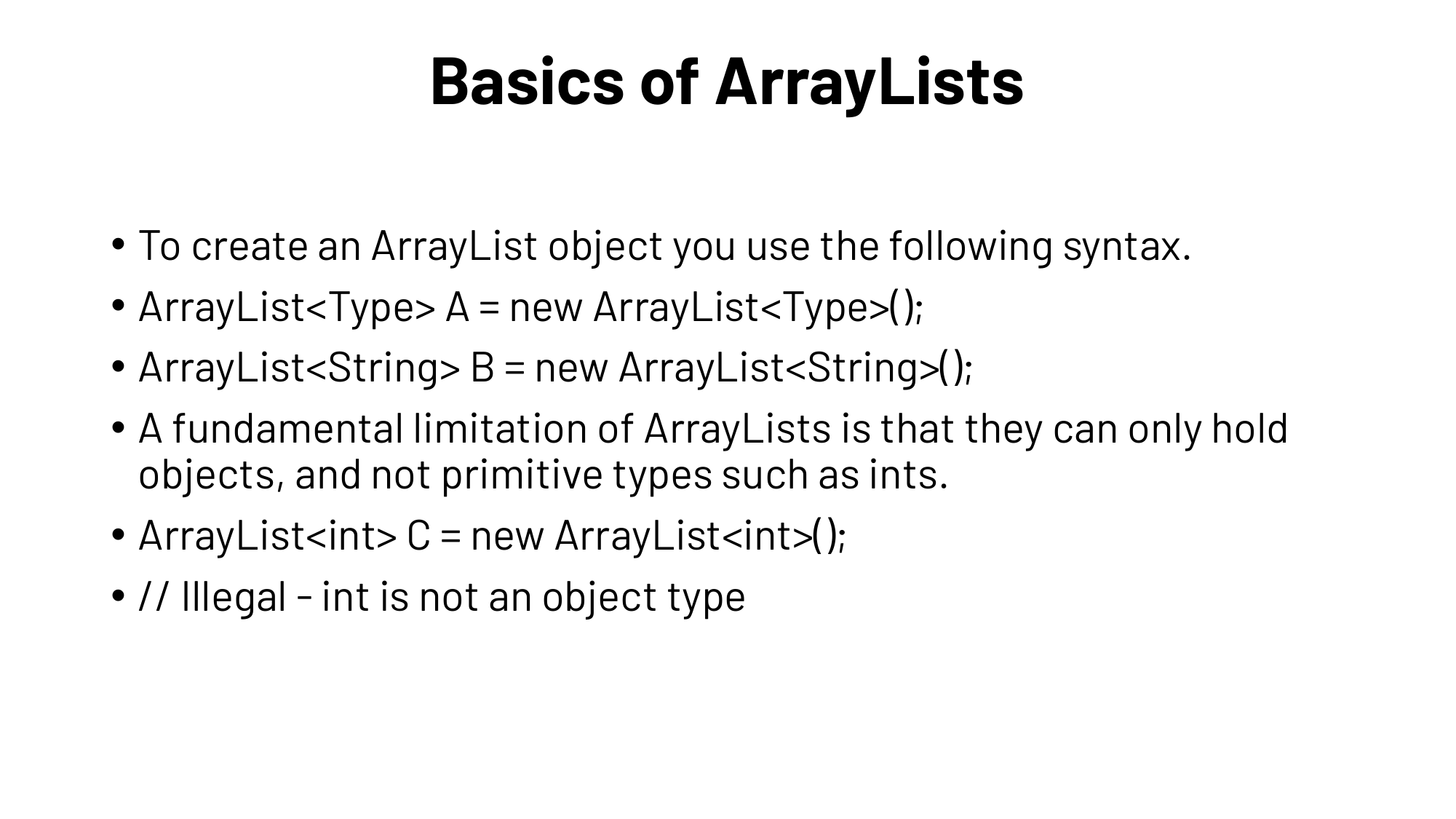

# Basics of ArrayLists
To create an ArrayList object you use the following syntax.
ArrayList<Type> A = new ArrayList<Type>();
ArrayList<String> B = new ArrayList<String>();
A fundamental limitation of ArrayLists is that they can only hold objects, and not primitive types such as ints.
ArrayList<int> C = new ArrayList<int>();
// Illegal - int is not an object type